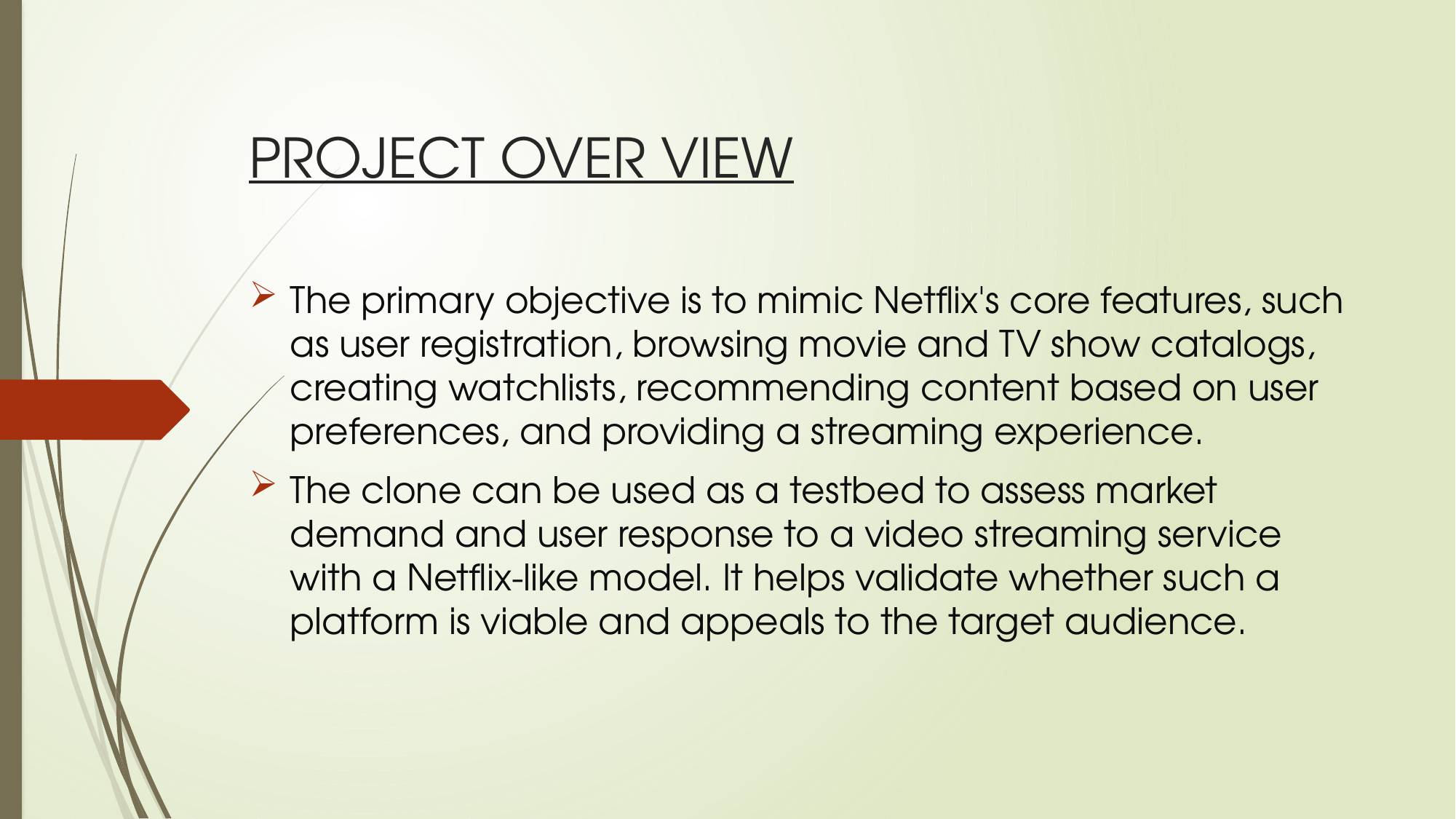

# PROJECT OVER VIEW
The primary objective is to mimic Netflix's core features, such as user registration, browsing movie and TV show catalogs, creating watchlists, recommending content based on user preferences, and providing a streaming experience.
The clone can be used as a testbed to assess market demand and user response to a video streaming service with a Netflix-like model. It helps validate whether such a platform is viable and appeals to the target audience.